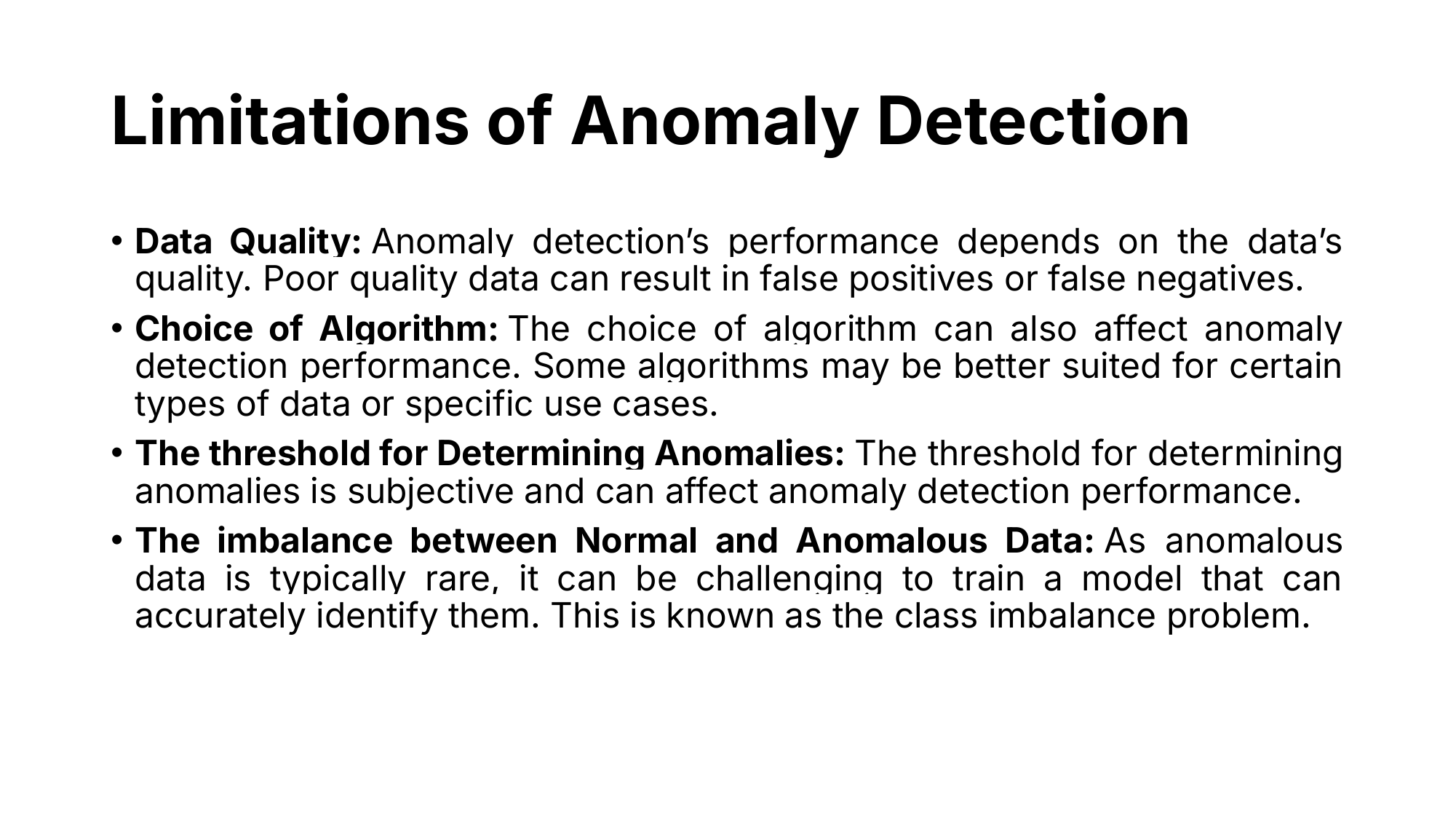

# Limitations of Anomaly Detection
Data Quality: Anomaly detection’s performance depends on the data’s quality. Poor quality data can result in false positives or false negatives.
Choice of Algorithm: The choice of algorithm can also affect anomaly detection performance. Some algorithms may be better suited for certain types of data or specific use cases.
The threshold for Determining Anomalies: The threshold for determining anomalies is subjective and can affect anomaly detection performance.
The imbalance between Normal and Anomalous Data: As anomalous data is typically rare, it can be challenging to train a model that can accurately identify them. This is known as the class imbalance problem.